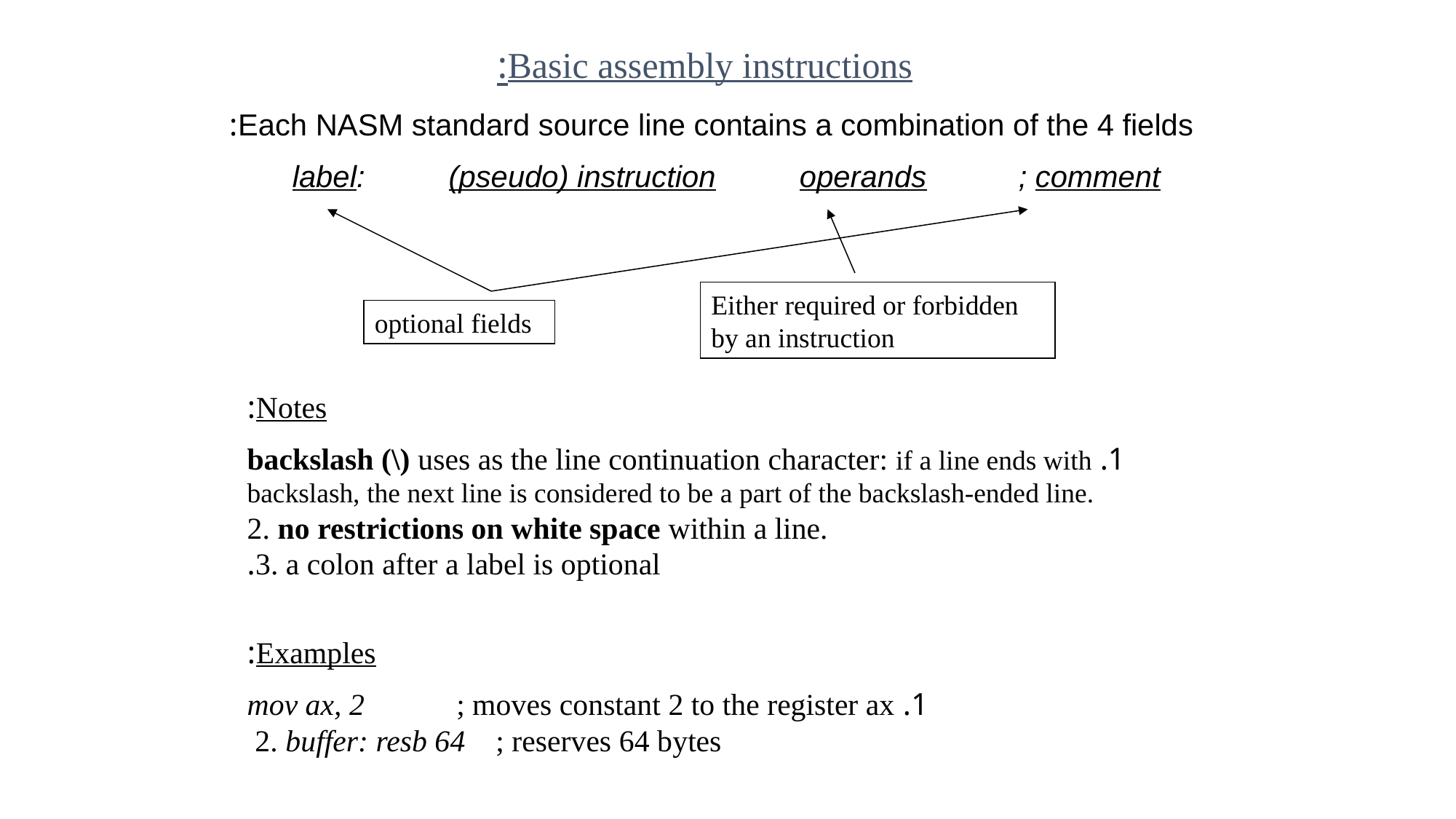

Basic assembly instructions:
Each NASM standard source line contains a combination of the 4 fields:
label:          (pseudo) instruction          operands           ; comment

Either required or forbidden by an instruction
optional fields
Notes:
1. backslash (\) uses as the line continuation character: if a line ends with backslash, the next line is considered to be a part of the backslash-ended line.
2. no restrictions on white space within a line.
3. a colon after a label is optional.
Examples:
1. mov ax, 2            ; moves constant 2 to the register ax
2. buffer: resb 64    ; reserves 64 bytes